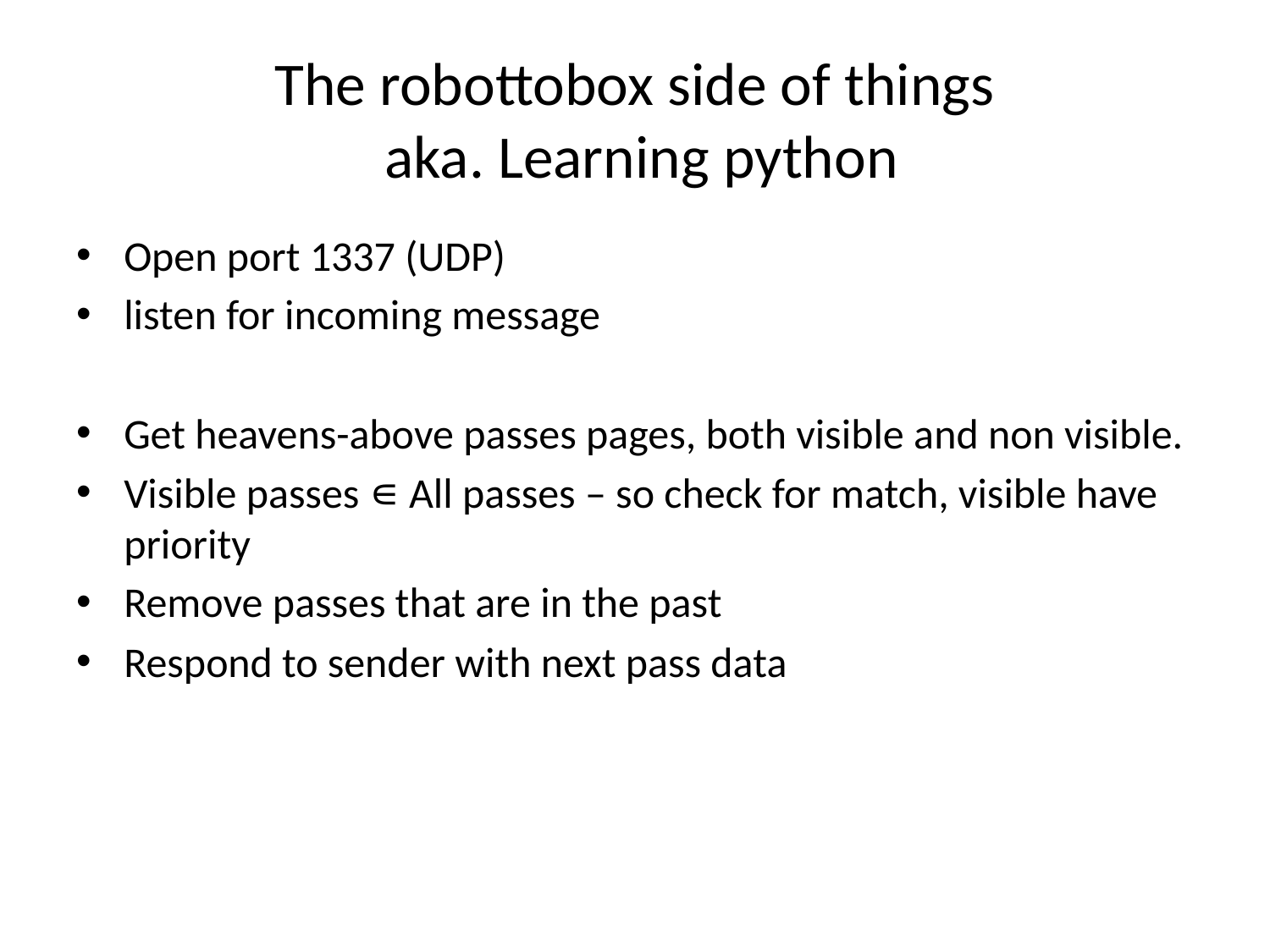

# The robottobox side of things aka. Learning python
Open port 1337 (UDP)
listen for incoming message

Get heavens-above passes pages, both visible and non visible.
Visible passes ∊ All passes – so check for match, visible have priority
Remove passes that are in the past
Respond to sender with next pass data